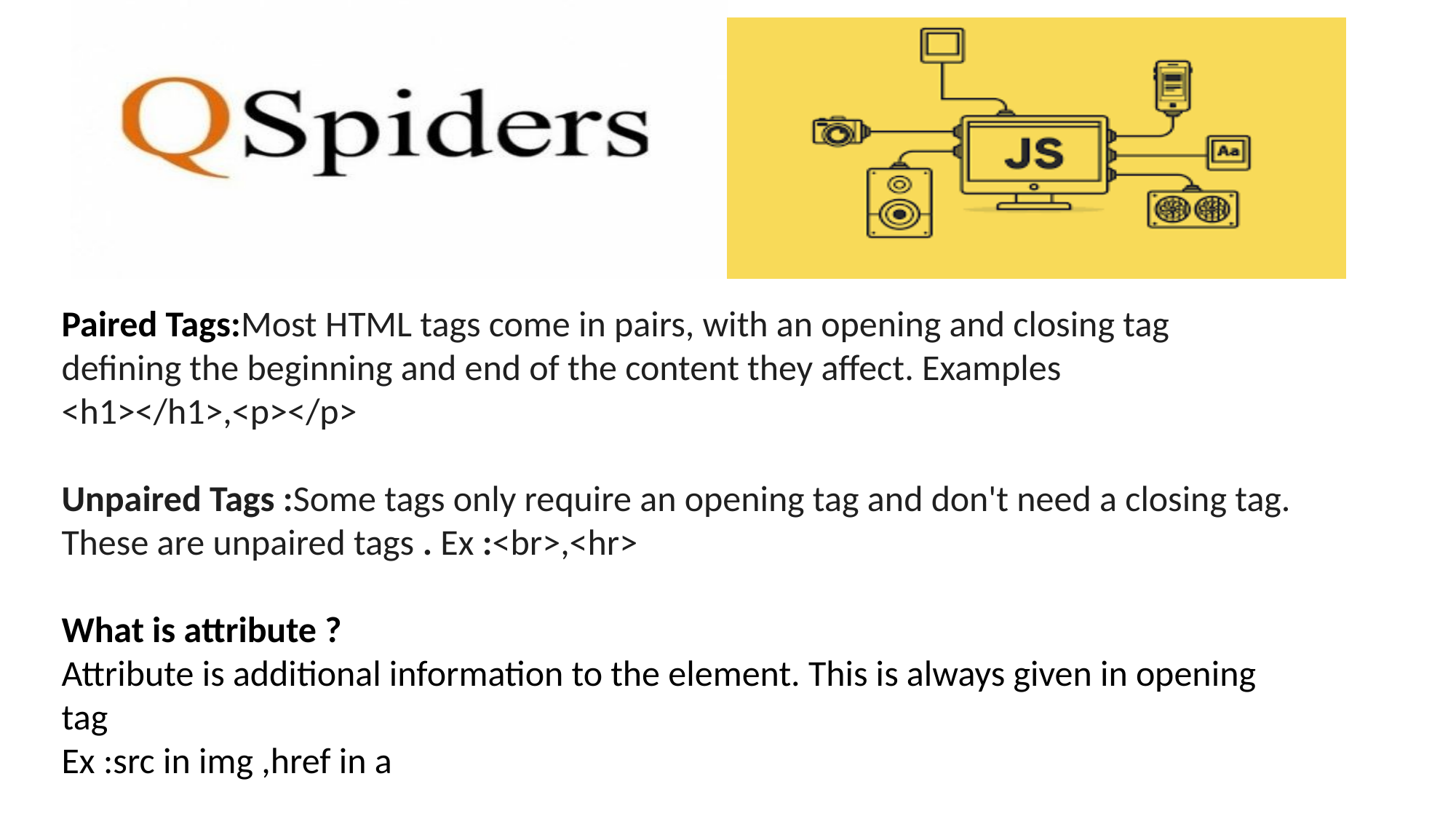

Paired Tags:Most HTML tags come in pairs, with an opening and closing tag defining the beginning and end of the content they affect. Examples
<h1></h1>,<p></p>

Unpaired Tags :Some tags only require an opening tag and don't need a closing tag. These are unpaired tags . Ex :<br>,<hr>

What is attribute ?
Attribute is additional information to the element. This is always given in opening tag
Ex :src in img ,href in a